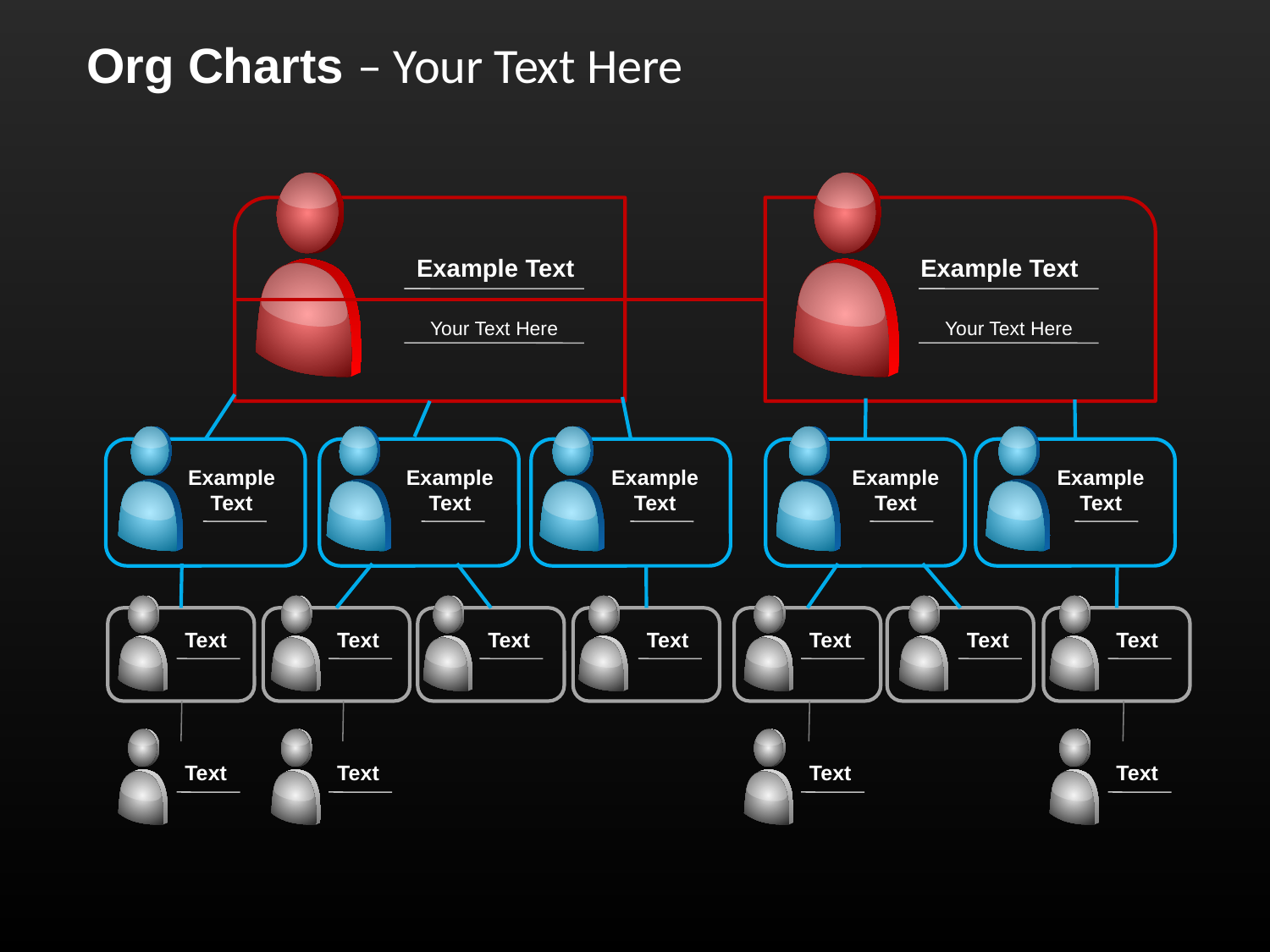

Org Charts – Your Text Here

Example Text
Example Text
Your Text Here
Your Text Here

Example
Text
Example
Text
Example
Text
Example
Text
Example
Text

Text
Text
Text
Text
Text
Text
Text

Text
Text
Text
Text